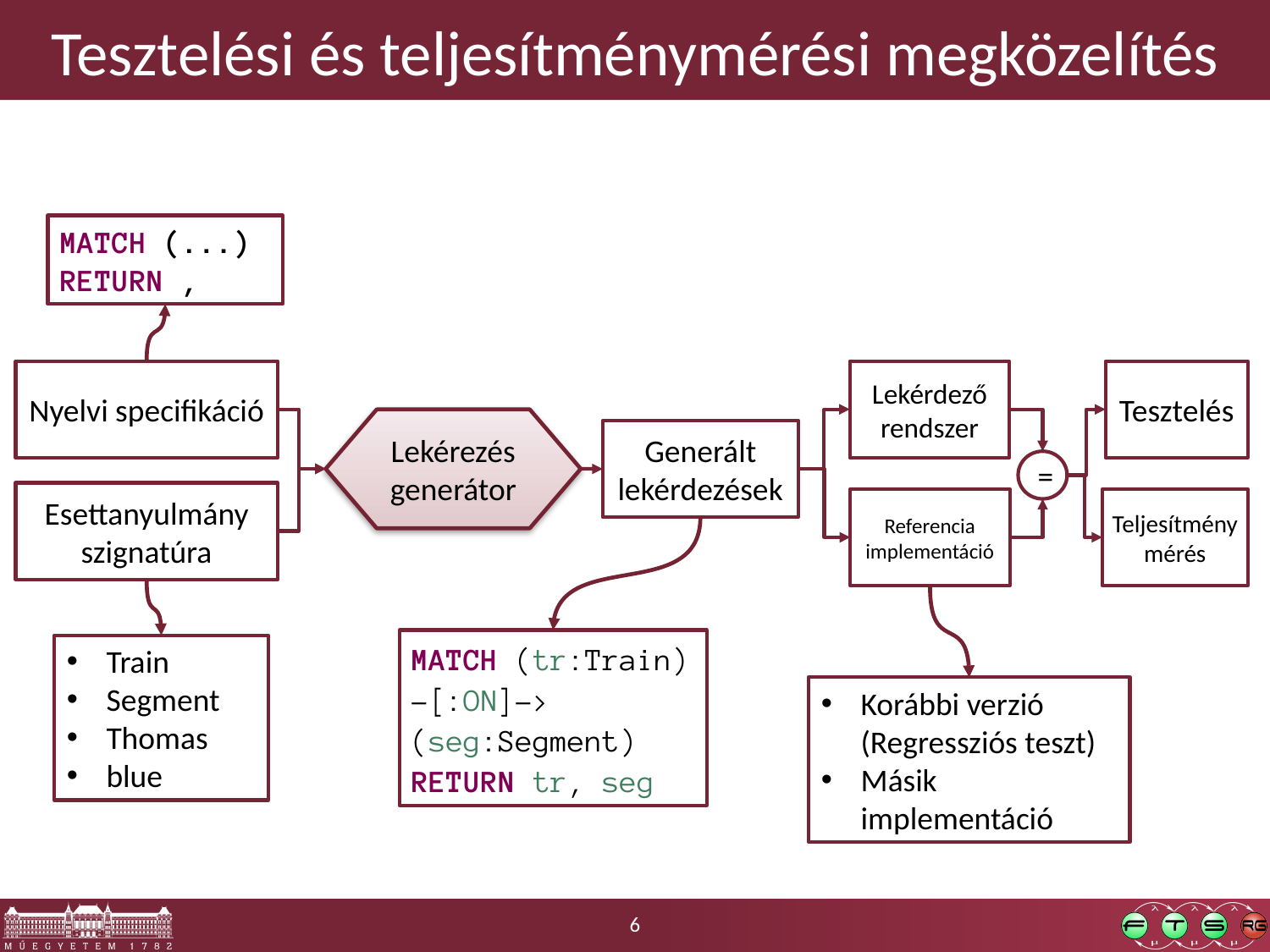

# Tesztelési és teljesítménymérési megközelítés
MATCH (...)
RETURN ,
Nyelvi specifikáció
Lekérdező rendszer
Tesztelés
Lekérezés generátor
Generált lekérdezések
=
Esettanyulmány szignatúra
Referencia implementáció
Teljesítmény mérés
MATCH (tr:Train)
-[:ON]->
(seg:Segment)
RETURN tr, seg
Train
Segment
Thomas
blue
Korábbi verzió (Regressziós teszt)
Másik implementáció
6